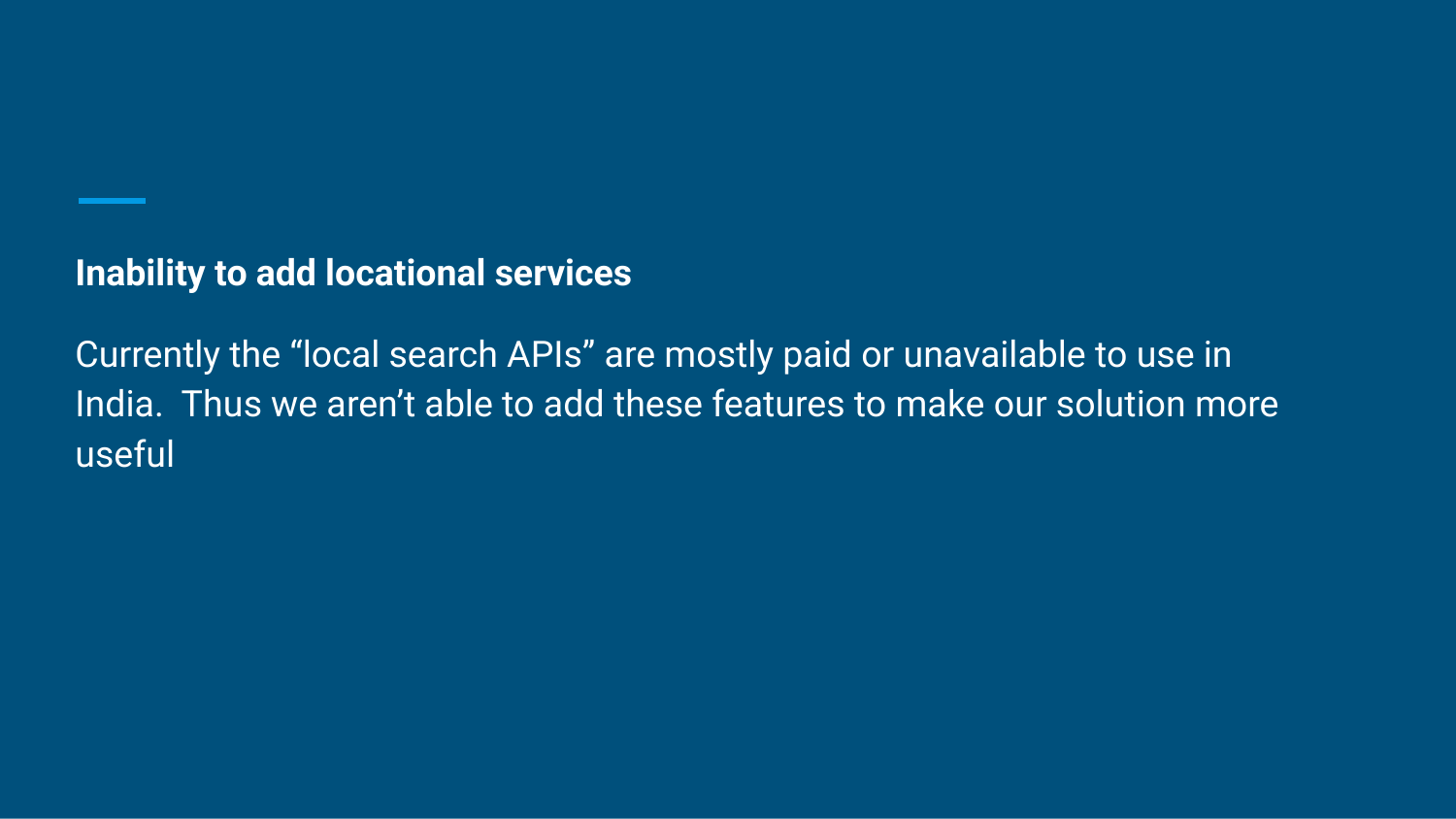

Inability to add locational services
Currently the “local search APIs” are mostly paid or unavailable to use in India.  Thus we aren’t able to add these features to make our solution more useful